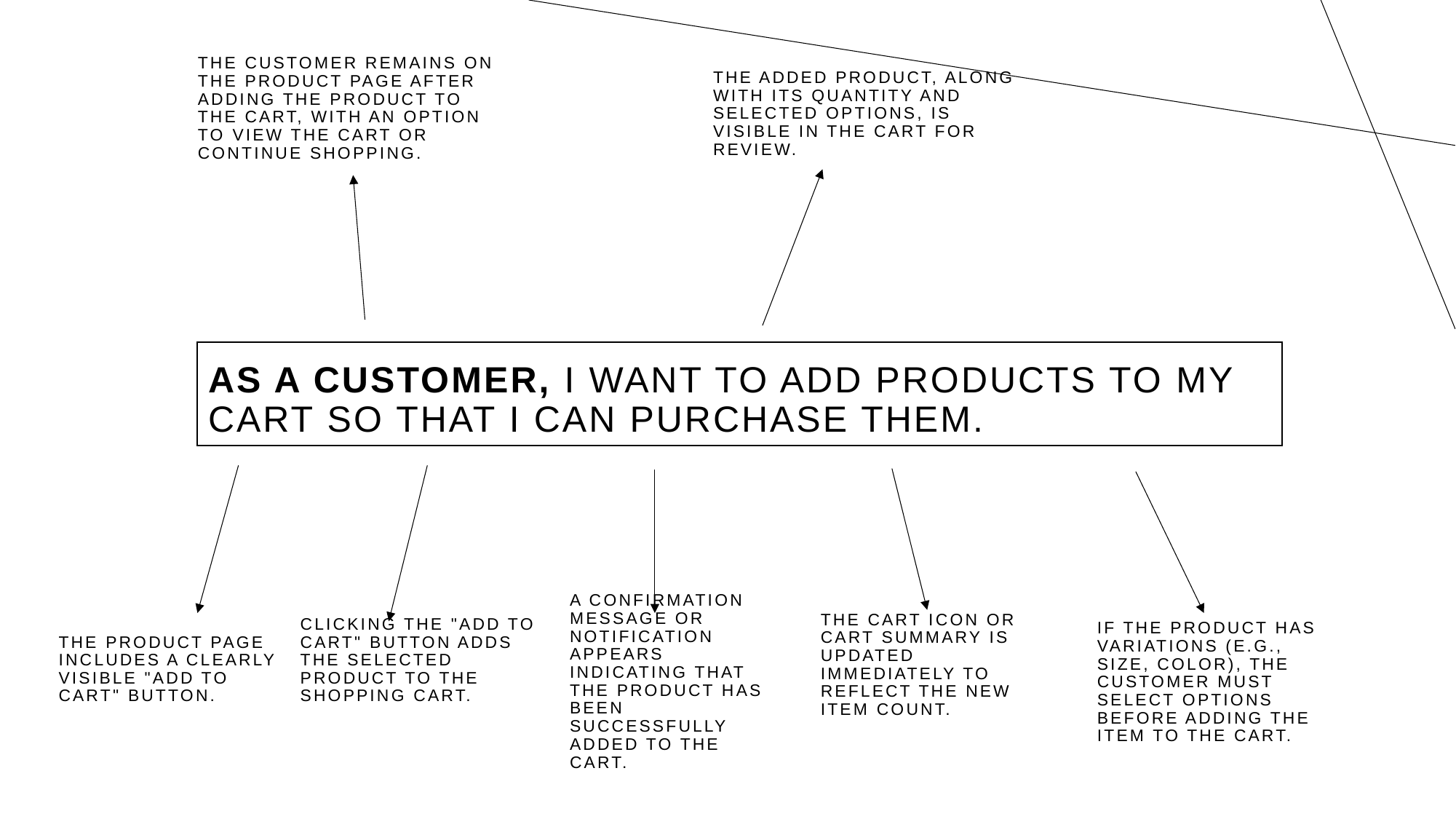

The customer remains on the product page after adding the product to the cart, with an option to view the cart or continue shopping.
The added product, along with its quantity and selected options, is visible in the cart for review.
# As a customer, I want to add products to my cart so that I can purchase them.
A confirmation message or notification appears indicating that the product has been successfully added to the cart.
The cart icon or cart summary is updated immediately to reflect the new item count.
The product page includes a clearly visible "Add to Cart" button.
Clicking the "Add to Cart" button adds the selected product to the shopping cart.
If the product has variations (e.g., size, color), the customer must select options before adding the item to the cart.